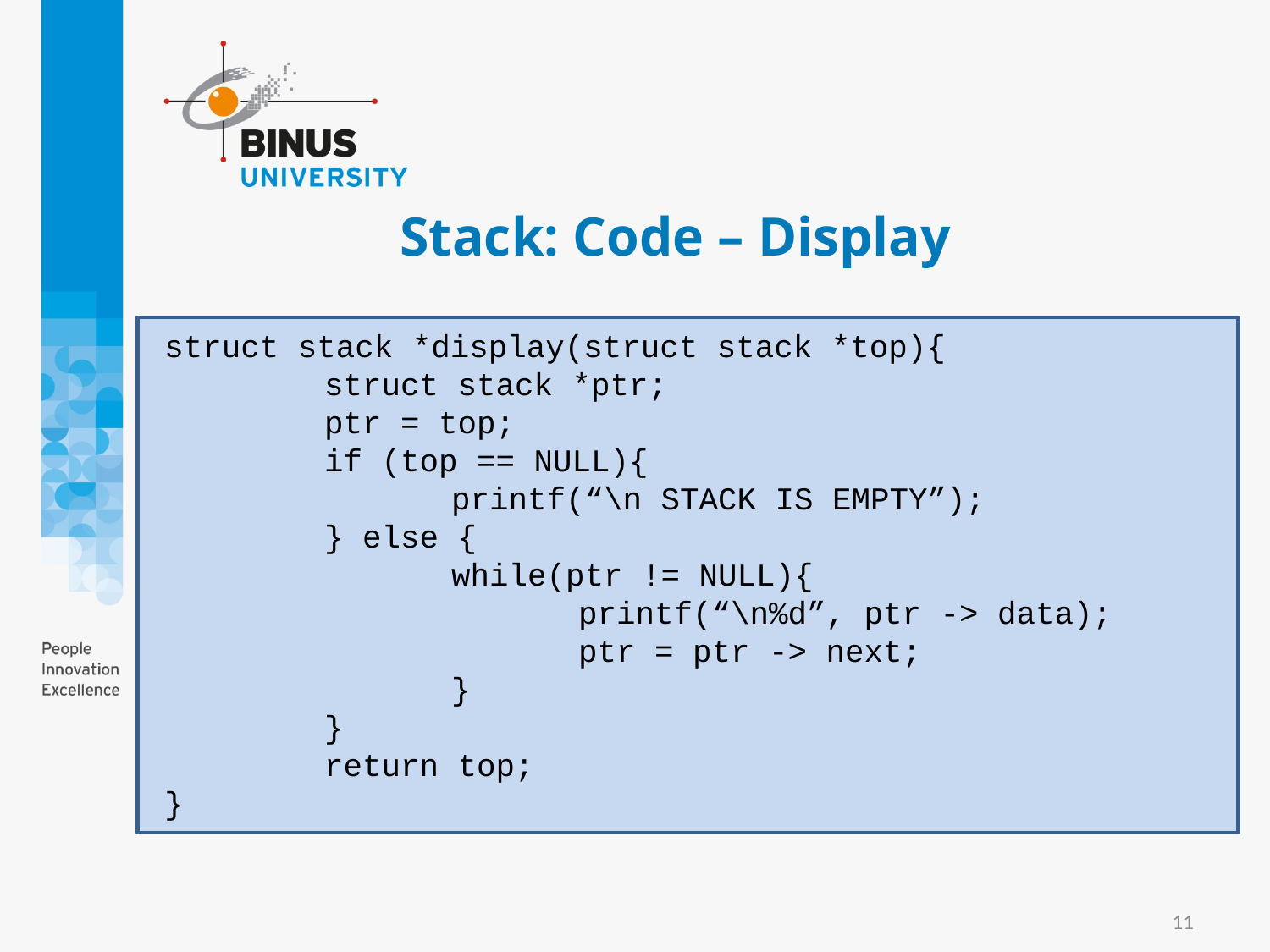

# Stack: Code – Display

struct stack *display(struct stack *top){
		struct stack *ptr;
		ptr = top;
		if (top == NULL){
			printf(“\n STACK IS EMPTY”);
		} else {
			while(ptr != NULL){
				printf(“\n%d”, ptr -> data);
				ptr = ptr -> next;
			}
		}
		return top;
}
11